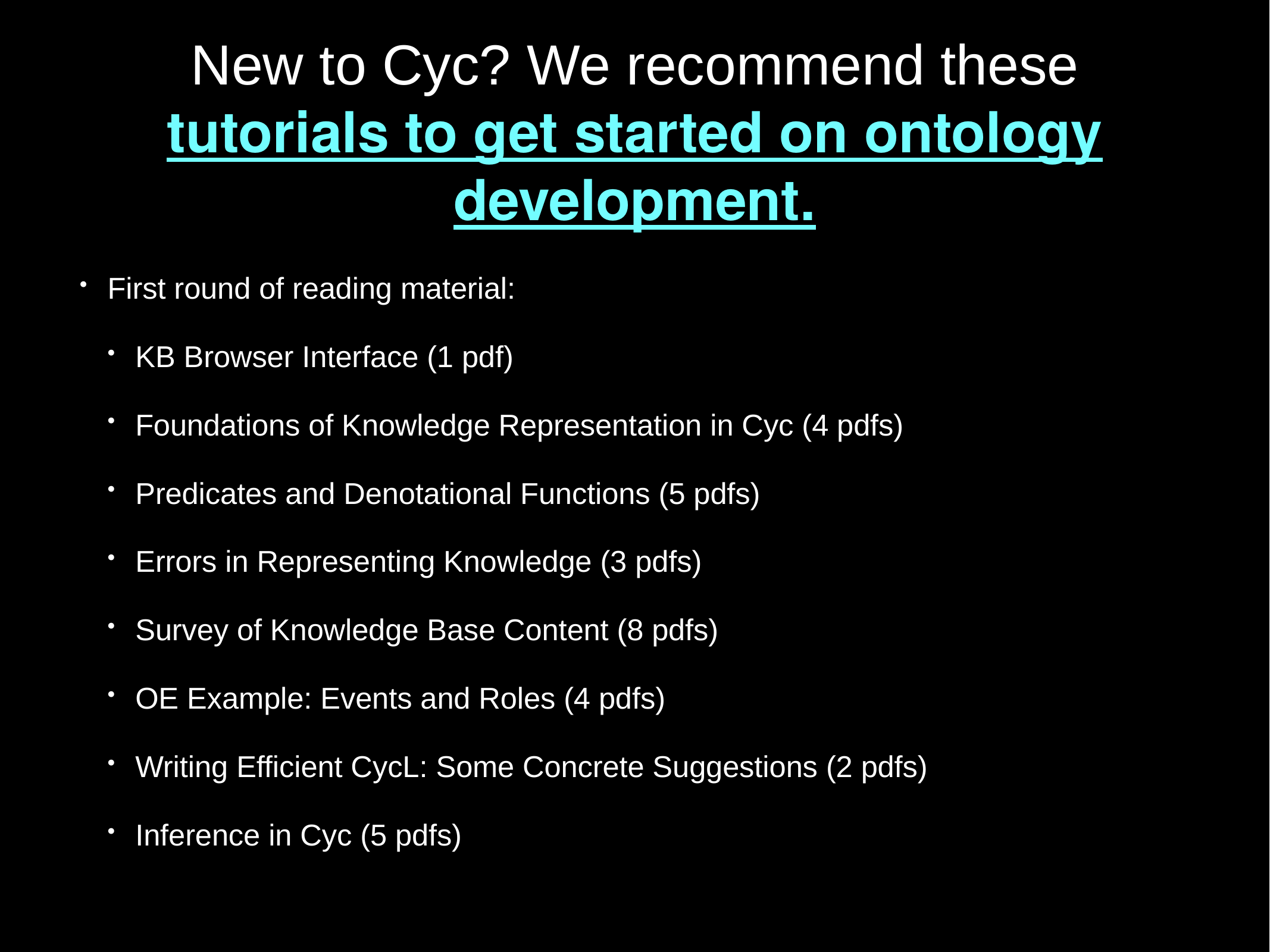

# New to Cyc? We recommend these tutorials to get started on ontology development.
First round of reading material:
KB Browser Interface (1 pdf)
Foundations of Knowledge Representation in Cyc (4 pdfs)
Predicates and Denotational Functions (5 pdfs)
Errors in Representing Knowledge (3 pdfs)
Survey of Knowledge Base Content (8 pdfs)
OE Example: Events and Roles (4 pdfs)
Writing Efficient CycL: Some Concrete Suggestions (2 pdfs)
Inference in Cyc (5 pdfs)